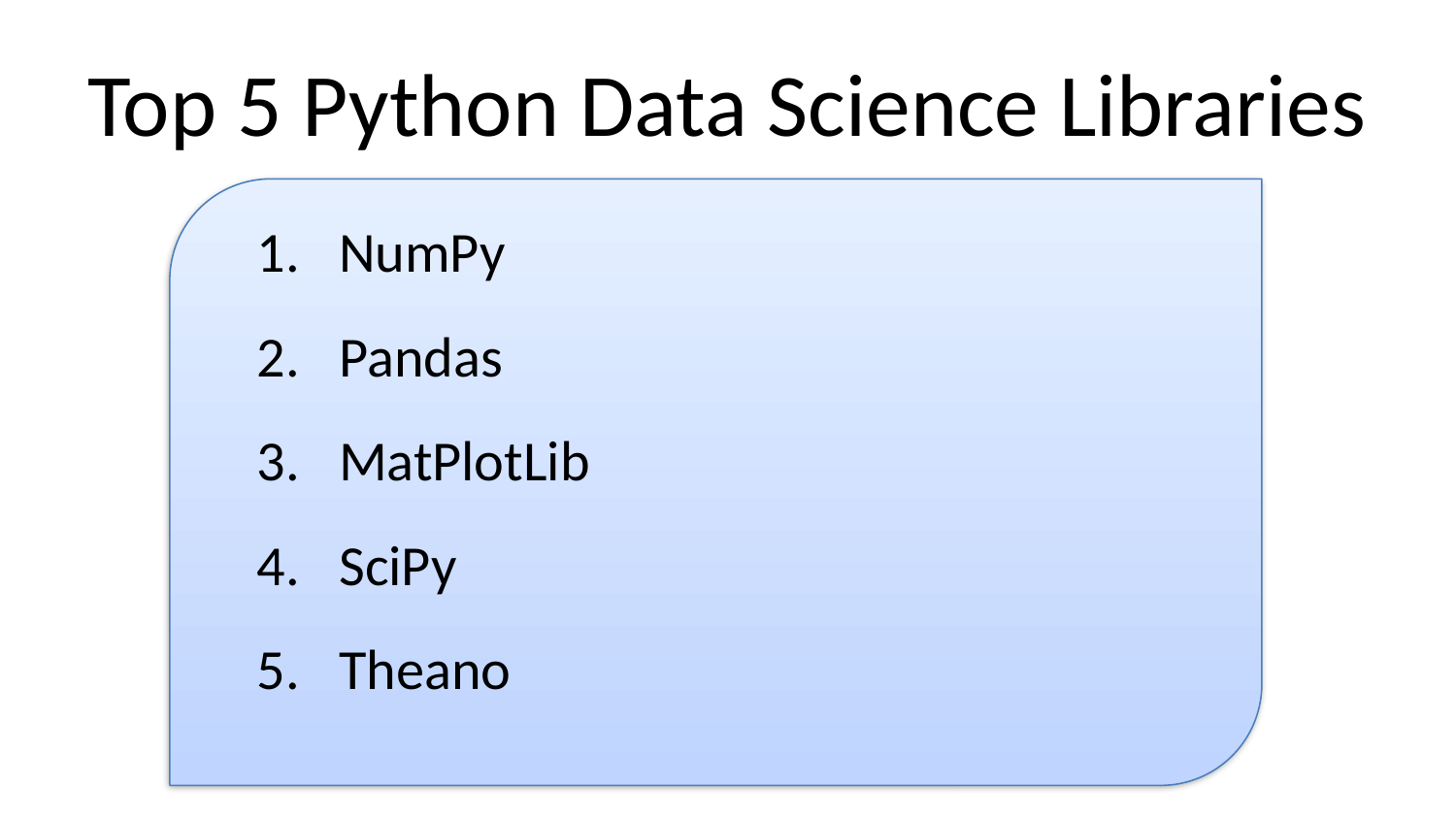

# Top 5 Python Data Science Libraries

NumPy
Pandas
MatPlotLib
SciPy
Theano